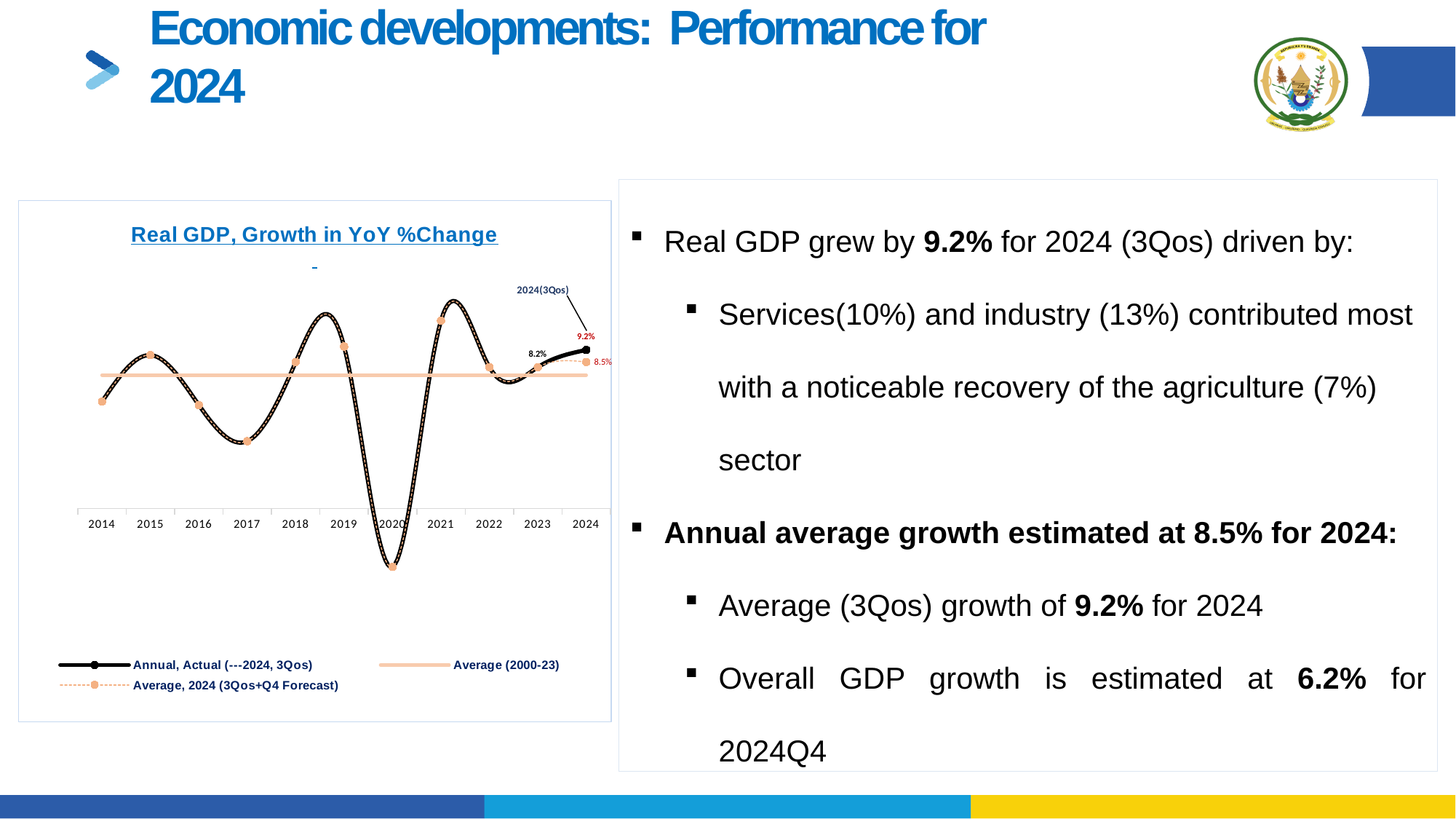

Economic developments:  Performance for 2024
Real GDP grew by 9.2% for 2024 (3Qos) driven by:
Services(10%) and industry (13%) contributed most with a noticeable recovery of the agriculture (7%) sector
Annual average growth estimated at 8.5% for 2024:
Average (3Qos) growth of 9.2% for 2024
Overall GDP growth is estimated at 6.2% for 2024Q4

### Chart: Real GDP, Growth in YoY %Change

| Category | Annual, Actual (---2024, 3Qos) | Average (2000-23) | Average, 2024 (3Qos+Q4 Forecast) |
|---|---|---|---|
| 41640 | 0.062 | 0.0774 | 0.062 |
| 42005 | 0.089 | 0.0774 | 0.089 |
| 42370 | 0.06 | 0.0774 | 0.06 |
| 42736 | 0.039 | 0.0774 | 0.039 |
| 43101 | 0.085 | 0.0774 | 0.085 |
| 43466 | 0.094 | 0.0774 | 0.094 |
| 43831 | -0.034 | 0.0774 | -0.034 |
| 44197 | 0.109 | 0.0774 | 0.109 |
| 44562 | 0.082 | 0.0774 | 0.082 |
| 44927 | 0.082 | 0.0774 | 0.082 |
| 45292 | 0.092 | 0.0774 | 0.085 |